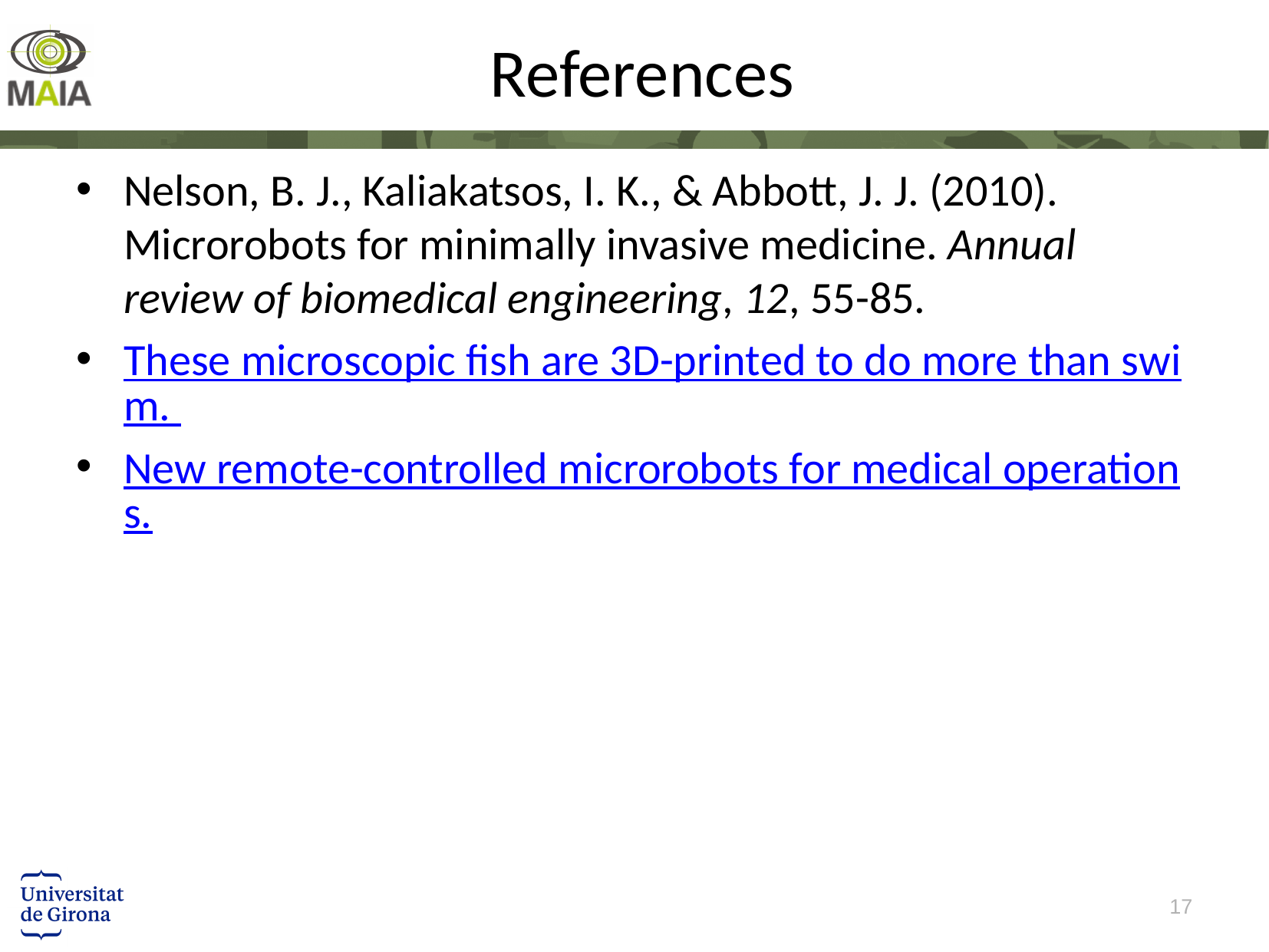

# References
Nelson, B. J., Kaliakatsos, I. K., & Abbott, J. J. (2010). Microrobots for minimally invasive medicine. Annual review of biomedical engineering, 12, 55-85.
These microscopic fish are 3D-printed to do more than swim.
New remote-controlled microrobots for medical operations.
17